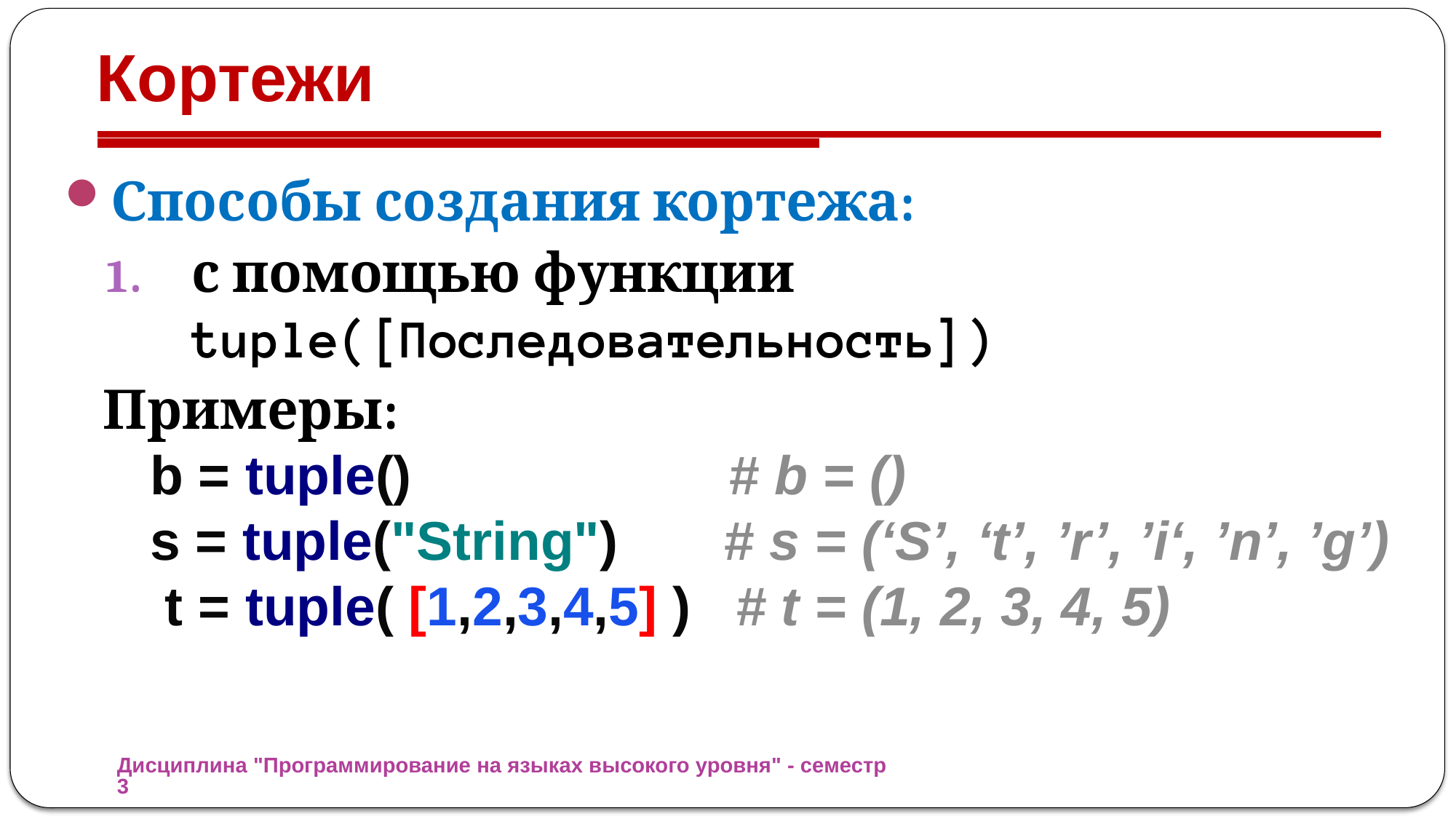

# Кортежи
Способы создания кортежа:
с помощью функции tuple([Последовательность])
Примеры:
b = tuple()                     # b = ()
s = tuple("String")       # s = (‘S’, ‘t’, ’r’, ’i‘, ’n’, ’g’)
 t = tuple( [1,2,3,4,5] )   # t = (1, 2, 3, 4, 5)
Дисциплина "Программирование на языках высокого уровня" - семестр 3